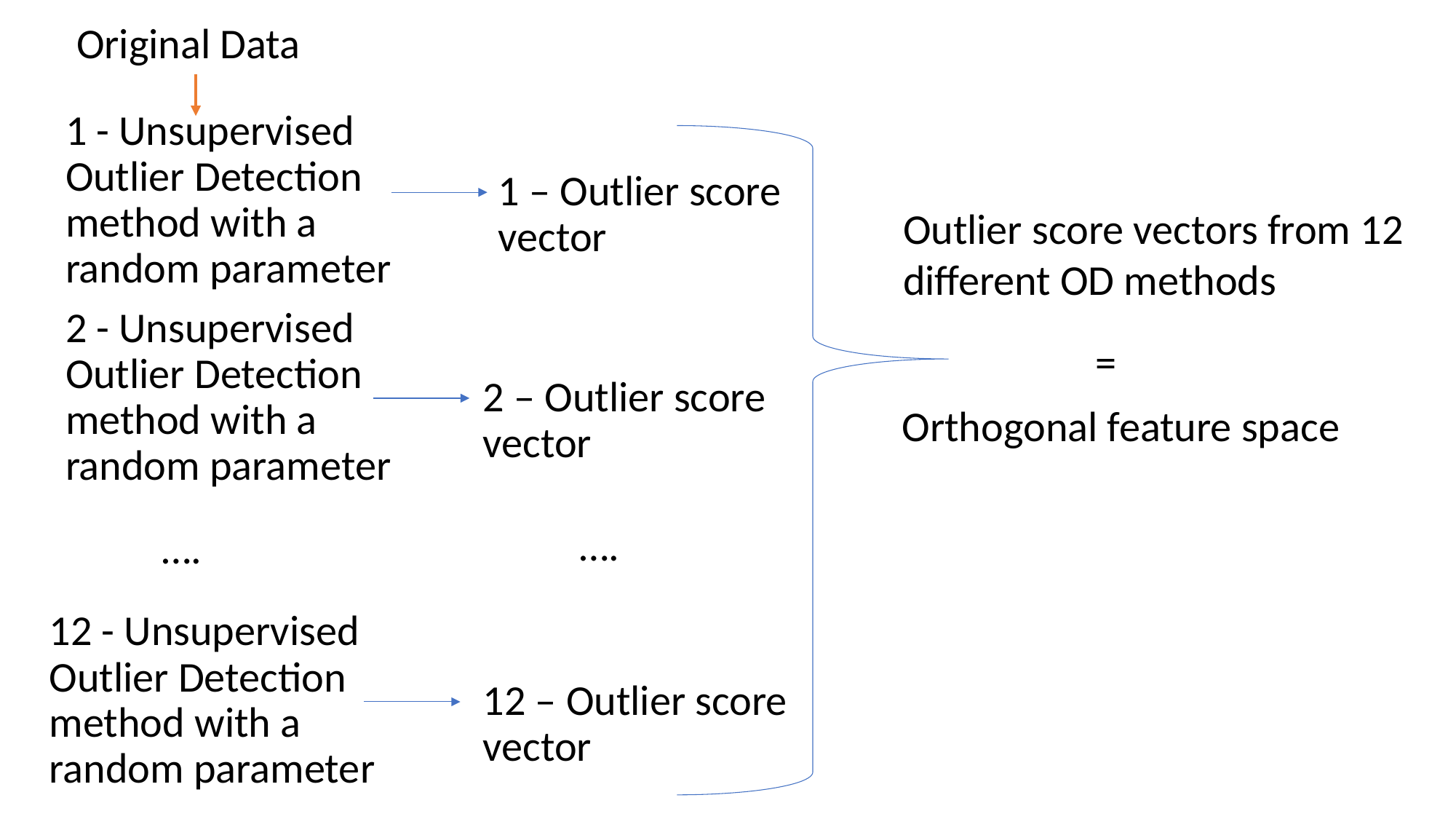

Original Data
1 - Unsupervised Outlier Detection method with a random parameter

1 – Outlier score vector
Outlier score vectors from 12 different OD methods

2 - Unsupervised Outlier Detection method with a random parameter
=
2 – Outlier score vector
 Orthogonal feature space
….
….
12 - Unsupervised Outlier Detection method with a random parameter
12 – Outlier score vector